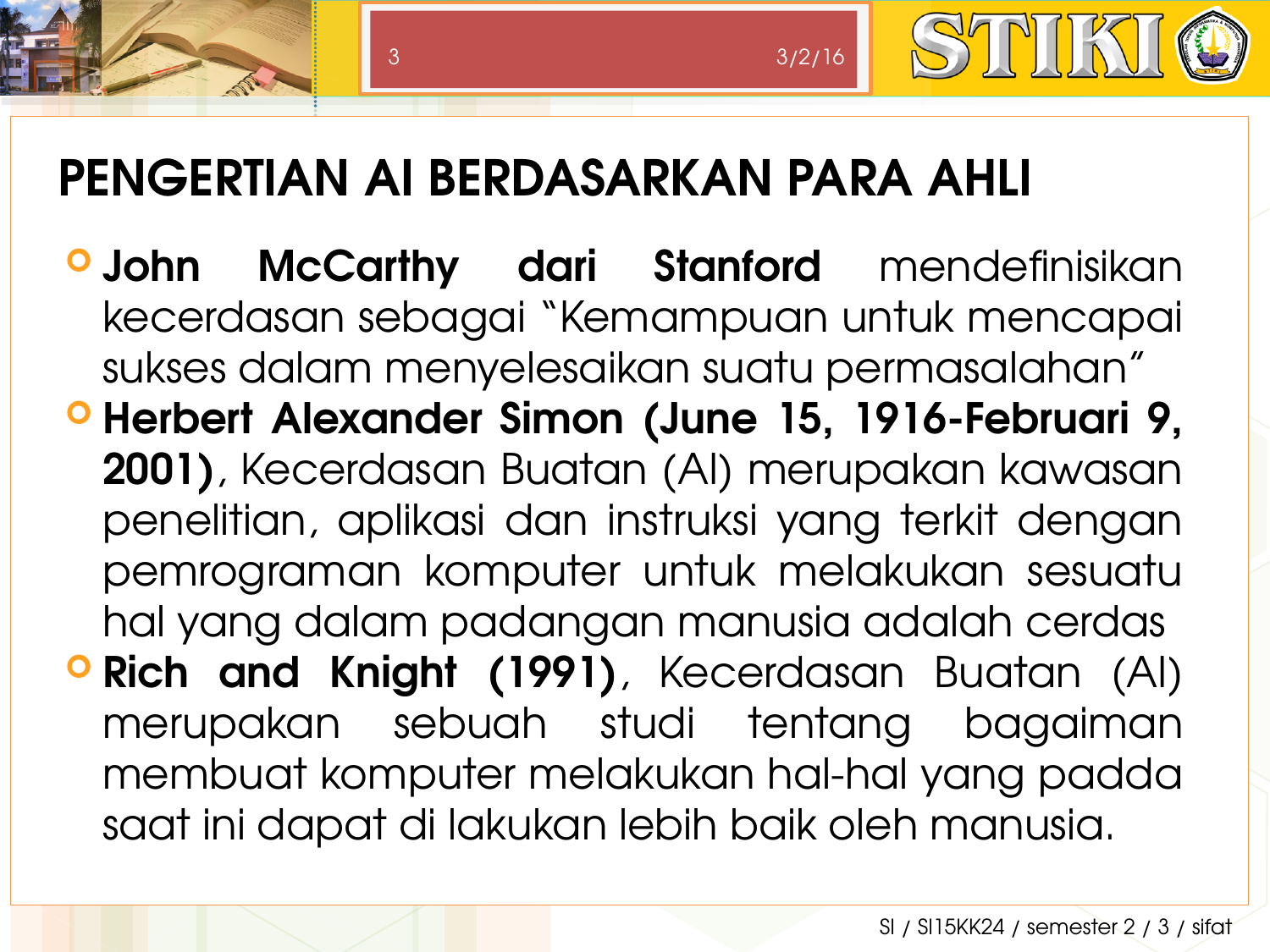

3
3/2/16
PENGERTIAN AI BERDASARKAN PARA AHLI
John McCarthy dari Stanford mendefinisikan kecerdasan sebagai “Kemampuan untuk mencapai sukses dalam menyelesaikan suatu permasalahan”
Herbert Alexander Simon (June 15, 1916-Februari 9, 2001), Kecerdasan Buatan (AI) merupakan kawasan penelitian, aplikasi dan instruksi yang terkit dengan pemrograman komputer untuk melakukan sesuatu hal yang dalam padangan manusia adalah cerdas
Rich and Knight (1991), Kecerdasan Buatan (AI) merupakan sebuah studi tentang bagaiman membuat komputer melakukan hal-hal yang padda saat ini dapat di lakukan lebih baik oleh manusia.

SI / SI15KK24 / semester 2 / 3 / sifat